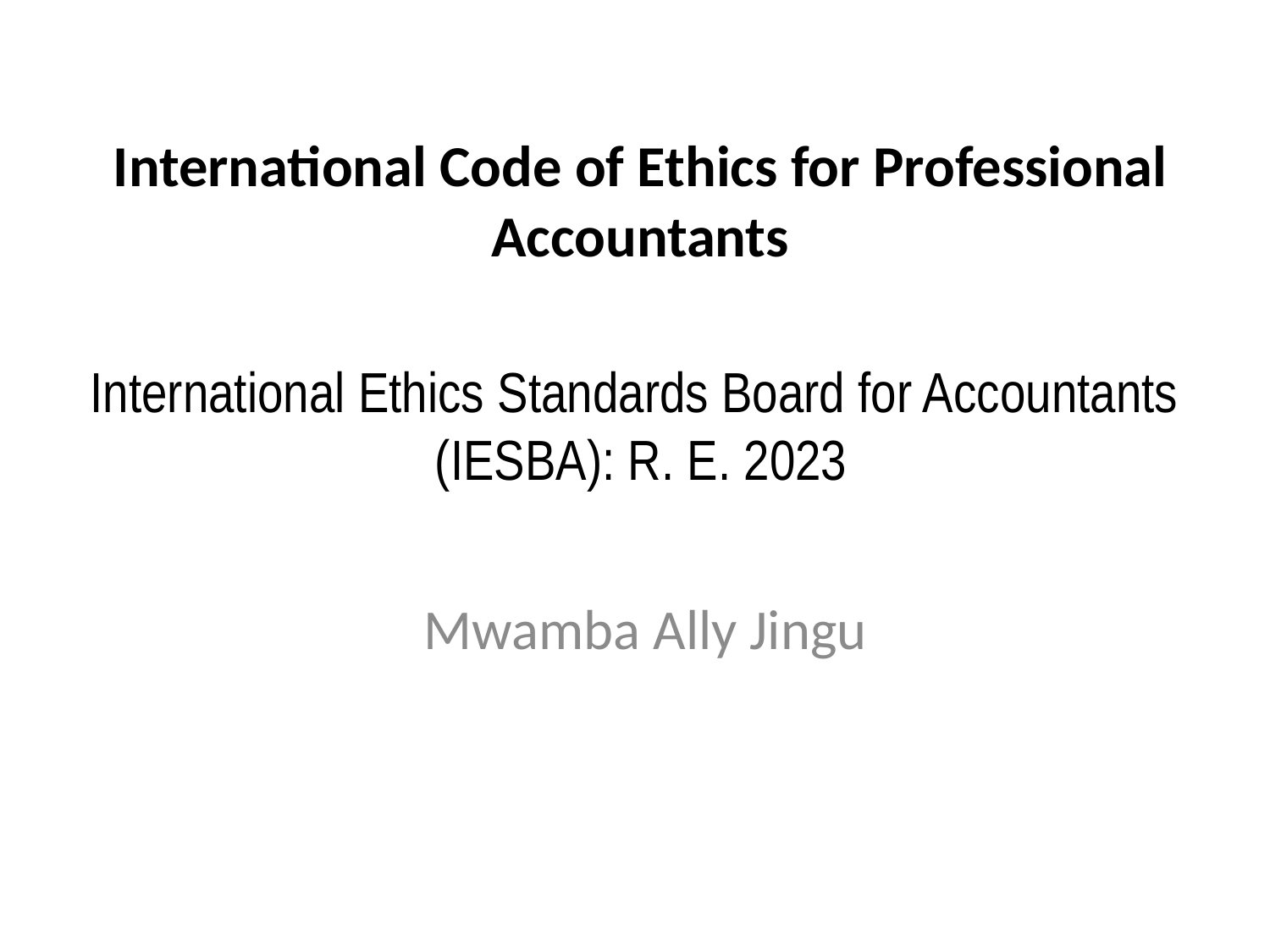

# International Code of Ethics for Professional Accountants
International Ethics Standards Board for Accountants
 (IESBA): R. E. 2023

Mwamba Ally Jingu